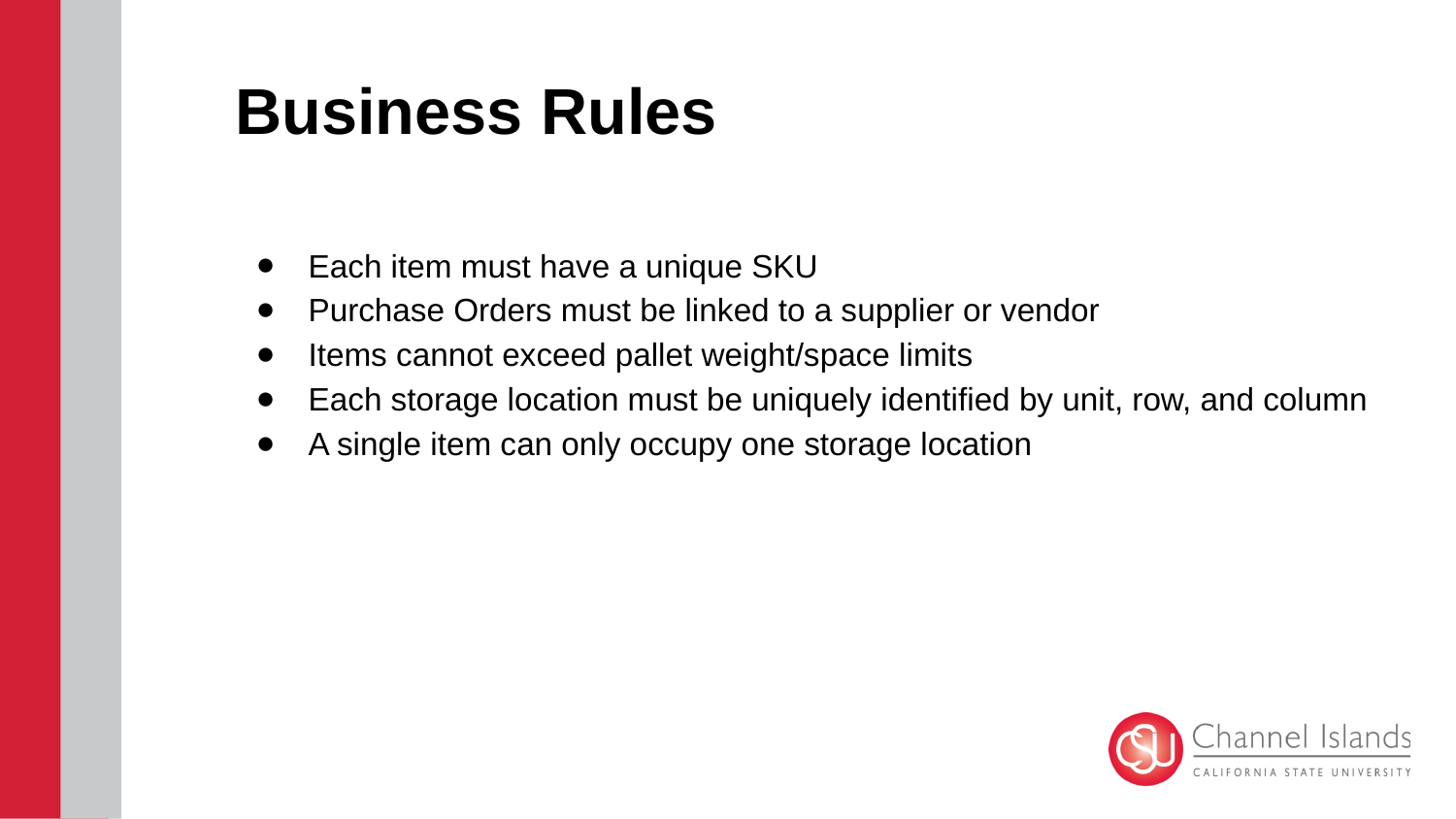

Business Rules
Each item must have a unique SKU
Purchase Orders must be linked to a supplier or vendor
Items cannot exceed pallet weight/space limits
Each storage location must be uniquely identified by unit, row, and column
A single item can only occupy one storage location